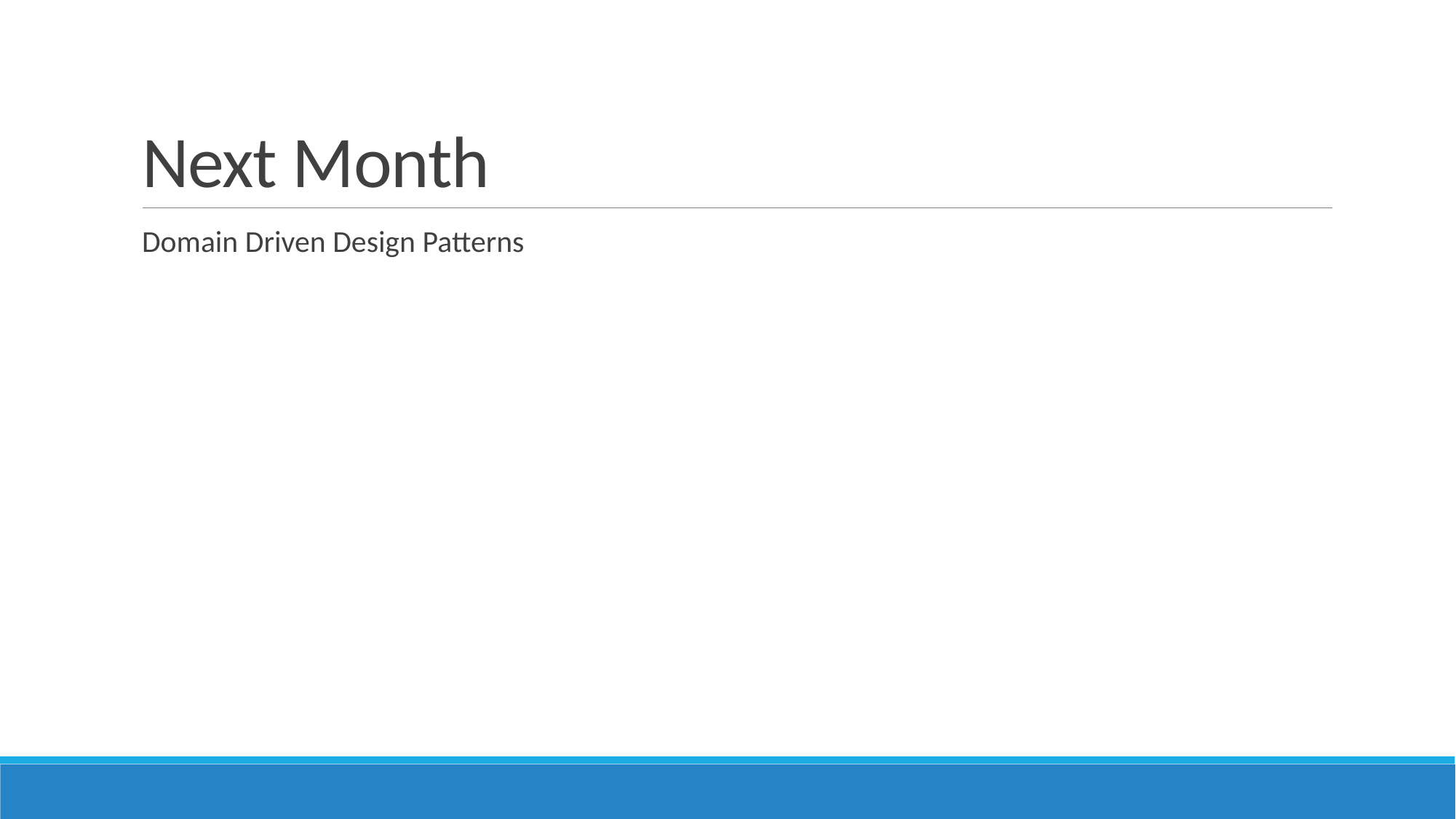

# Next Month
Domain Driven Design Patterns